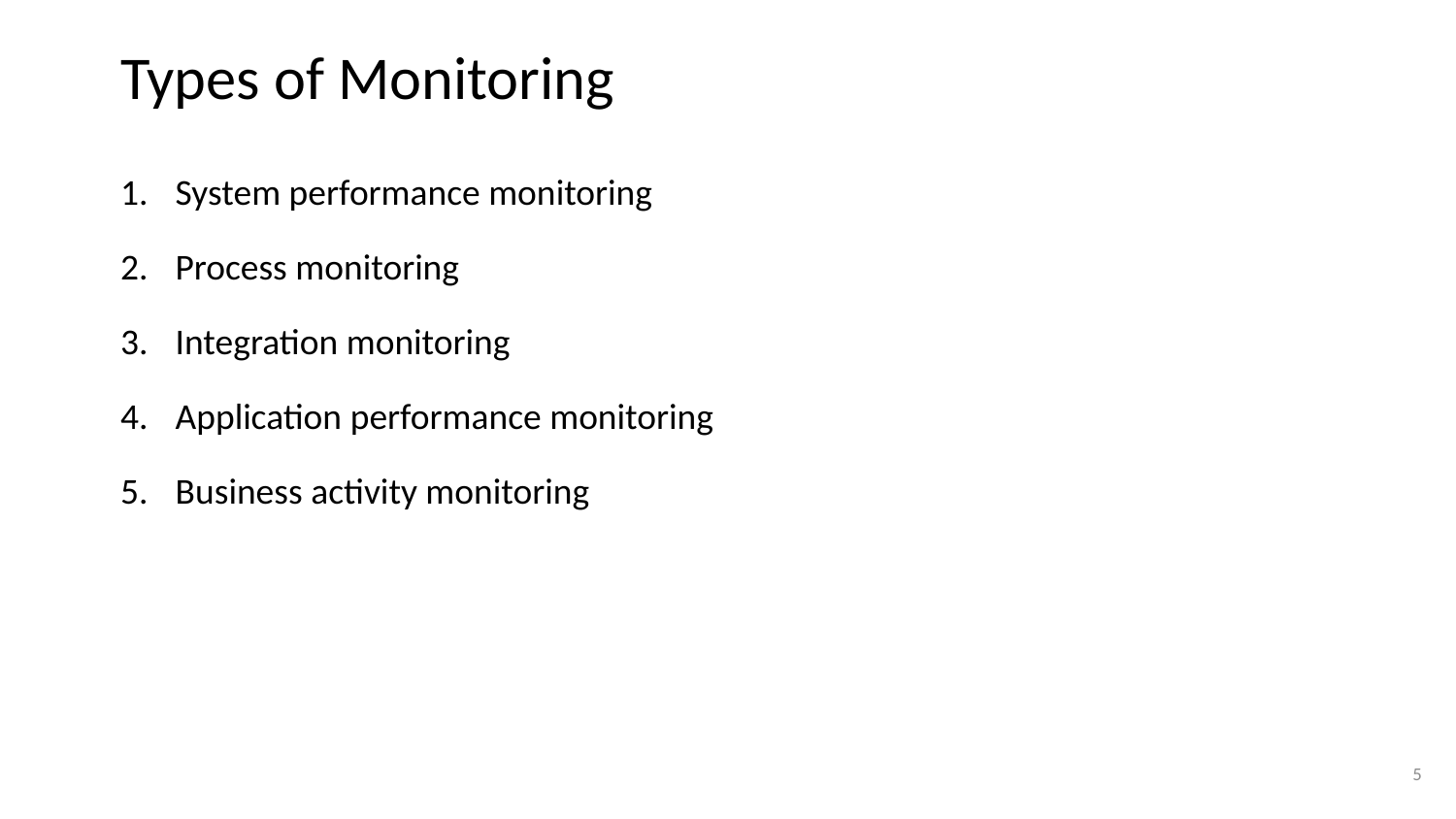

# Types of Monitoring
System performance monitoring
Process monitoring
Integration monitoring
Application performance monitoring
Business activity monitoring

5